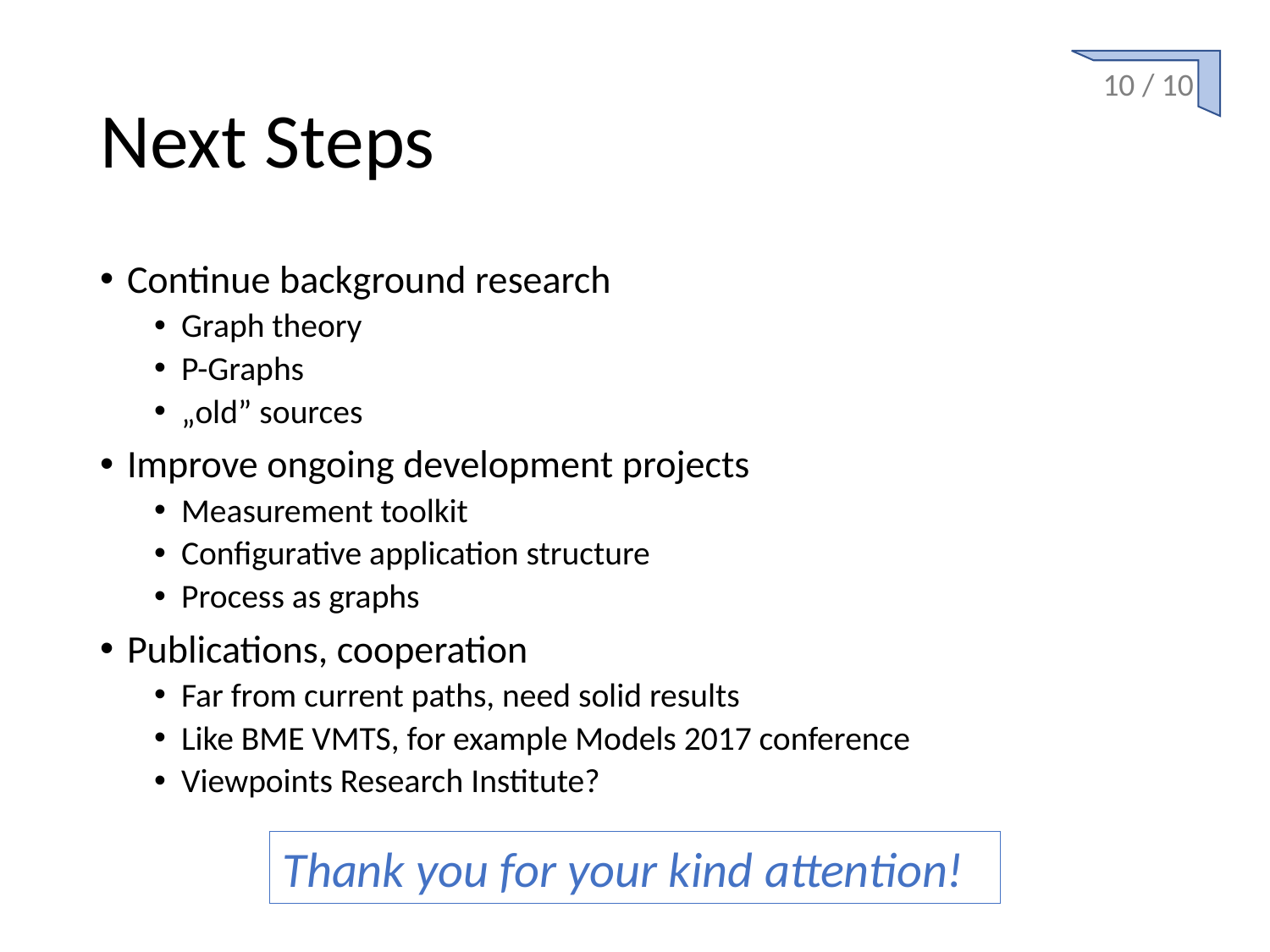

# Next Steps
10 / 10
Continue background research
Graph theory
P-Graphs
„old” sources
Improve ongoing development projects
Measurement toolkit
Configurative application structure
Process as graphs
Publications, cooperation
Far from current paths, need solid results
Like BME VMTS, for example Models 2017 conference
Viewpoints Research Institute?
Thank you for your kind attention!